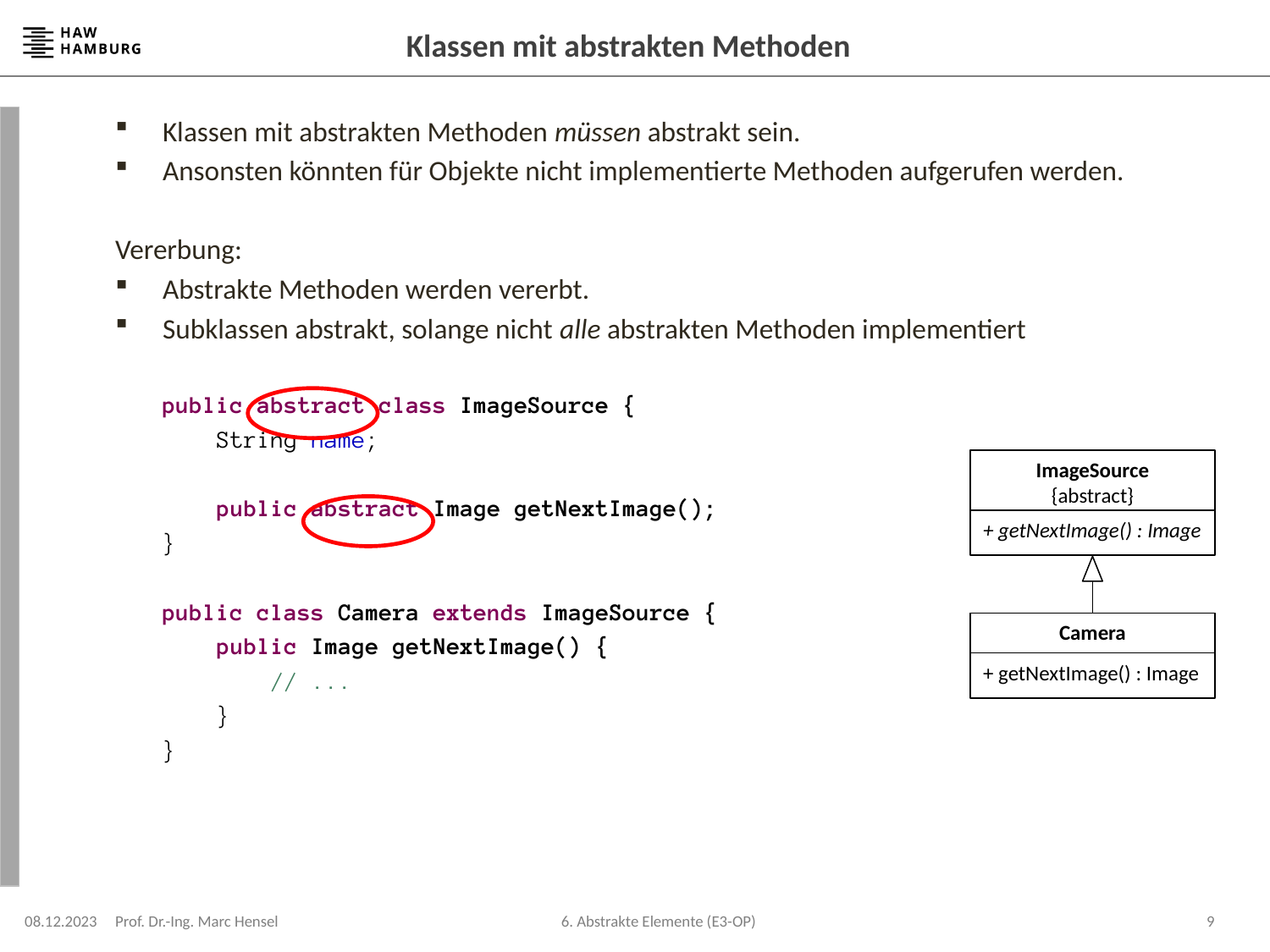

# Klassen mit abstrakten Methoden
Klassen mit abstrakten Methoden müssen abstrakt sein.
Ansonsten könnten für Objekte nicht implementierte Methoden aufgerufen werden.

Vererbung:
Abstrakte Methoden werden vererbt.
Subklassen abstrakt, solange nicht alle abstrakten Methoden implementiert

	public abstract class ImageSource {
	    String name;

	    public abstract Image getNextImage();
	}

	public class Camera extends ImageSource {
	    public Image getNextImage() {
	        // ...
	    }
	}

ImageSource
{abstract}
+ getNextImage() : Image

Camera
+ getNextImage() : Image
08.12.2023
Prof. Dr.-Ing. Marc Hensel
9